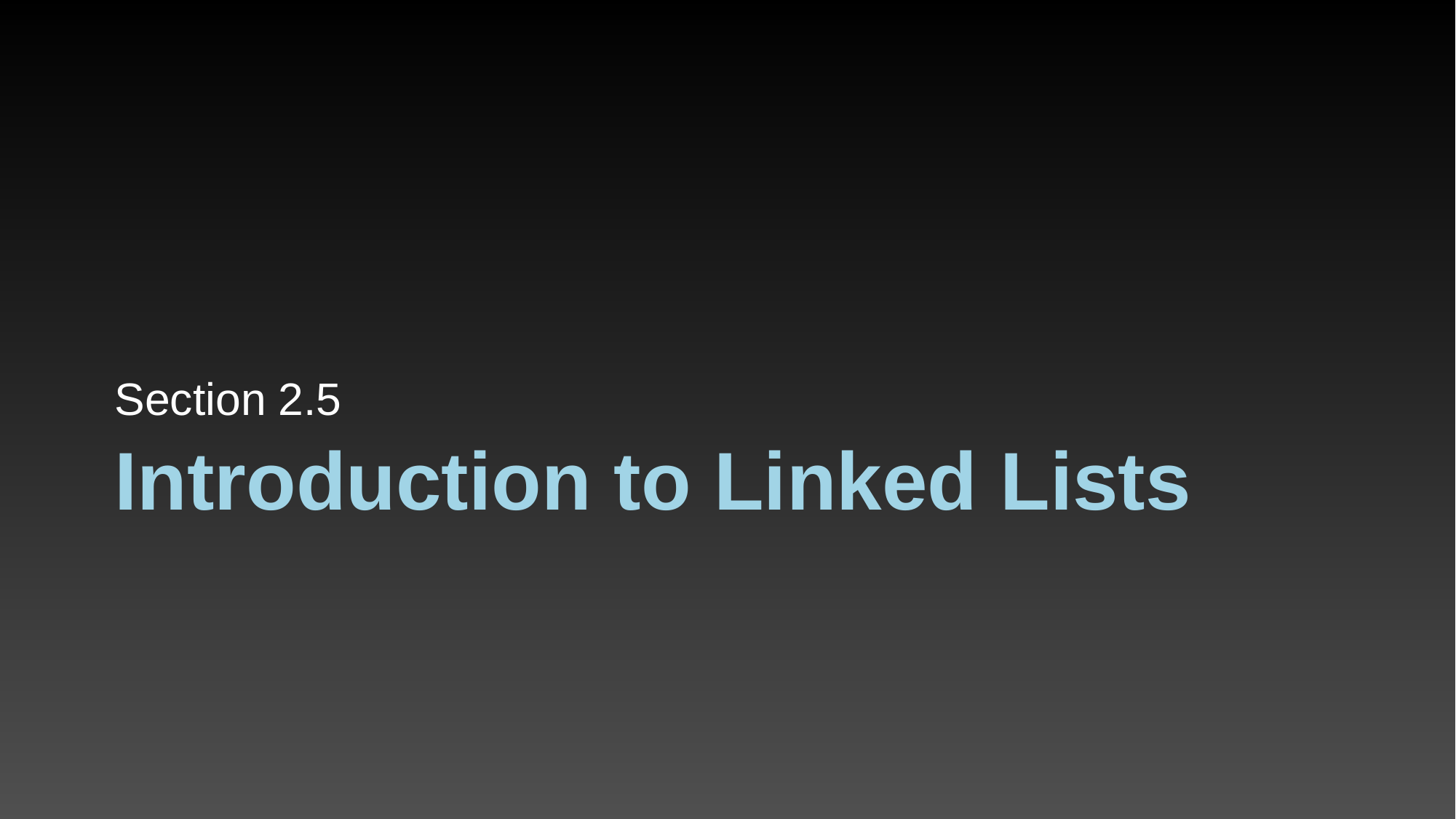

Section 2.5
# Introduction to Linked Lists